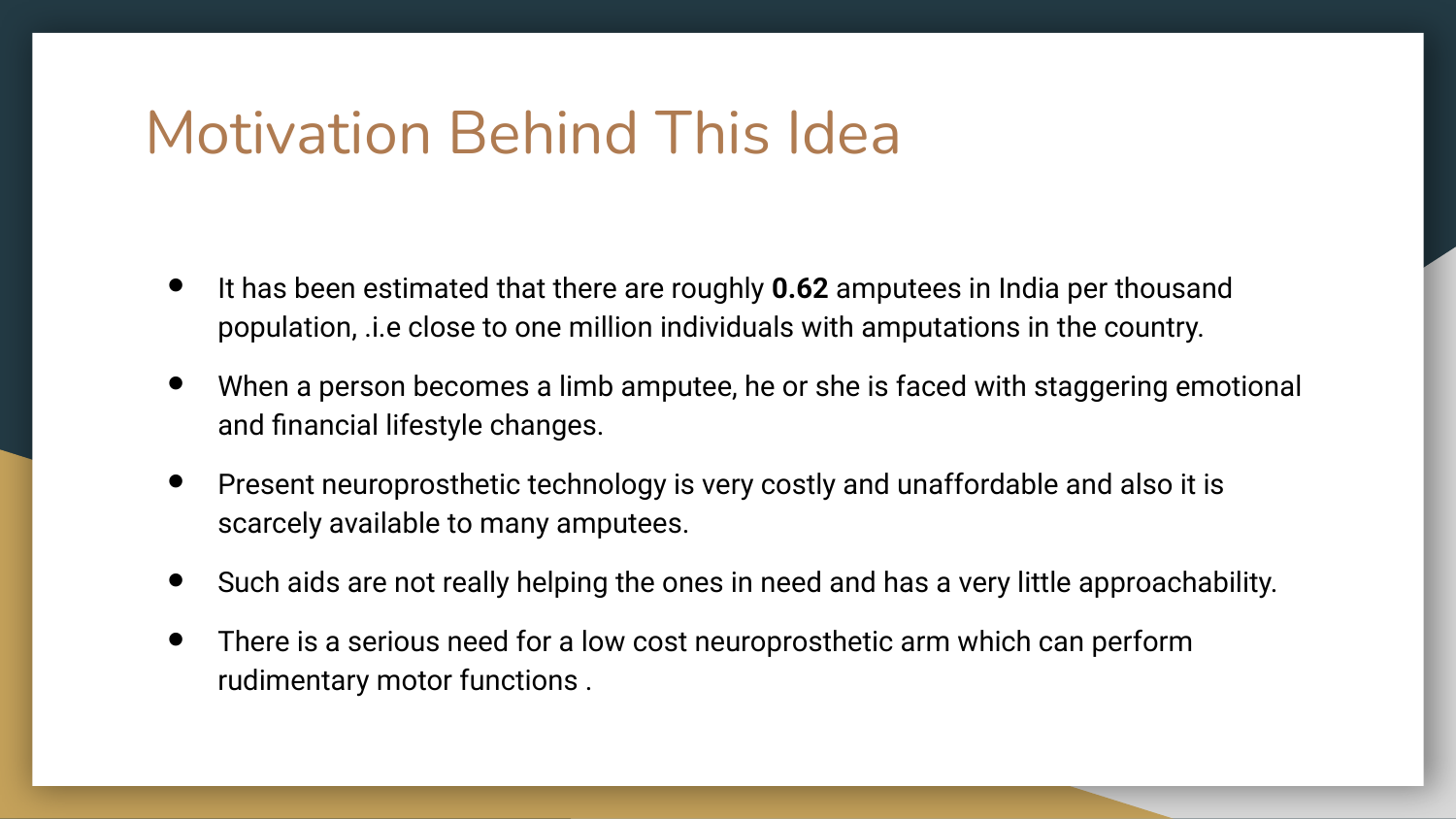

# Motivation Behind This Idea
It has been estimated that there are roughly 0.62 amputees in India per thousand population, .i.e close to one million individuals with amputations in the country.
When a person becomes a limb amputee, he or she is faced with staggering emotional and financial lifestyle changes.
Present neuroprosthetic technology is very costly and unaffordable and also it is  scarcely available to many amputees.
Such aids are not really helping the ones in need and has a very little approachability.
There is a serious need for a low cost neuroprosthetic arm which can perform rudimentary motor functions .